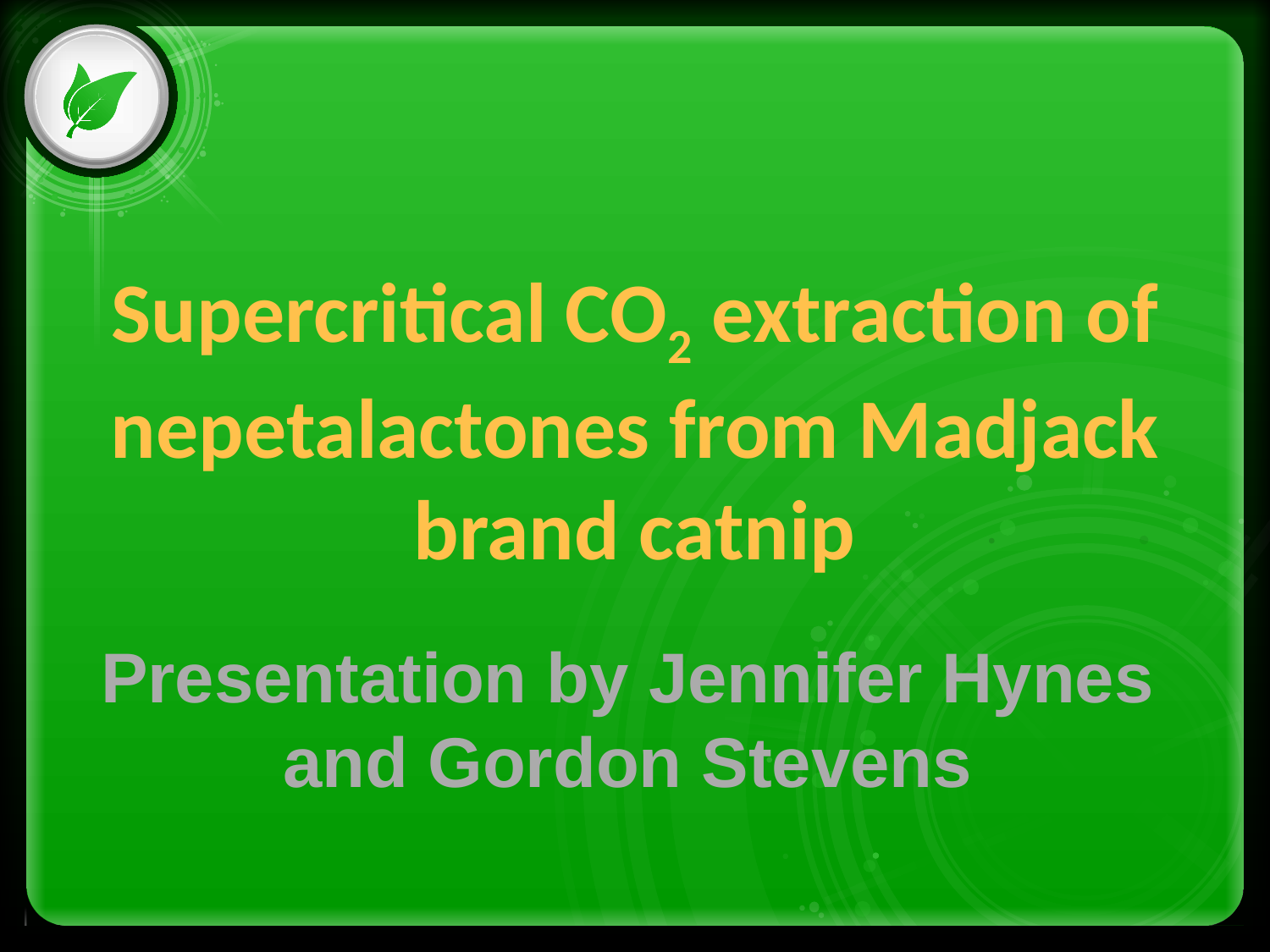

# Supercritical CO2 extraction of nepetalactones from Madjack brand catnip
Presentation by Jennifer Hynes
and Gordon Stevens